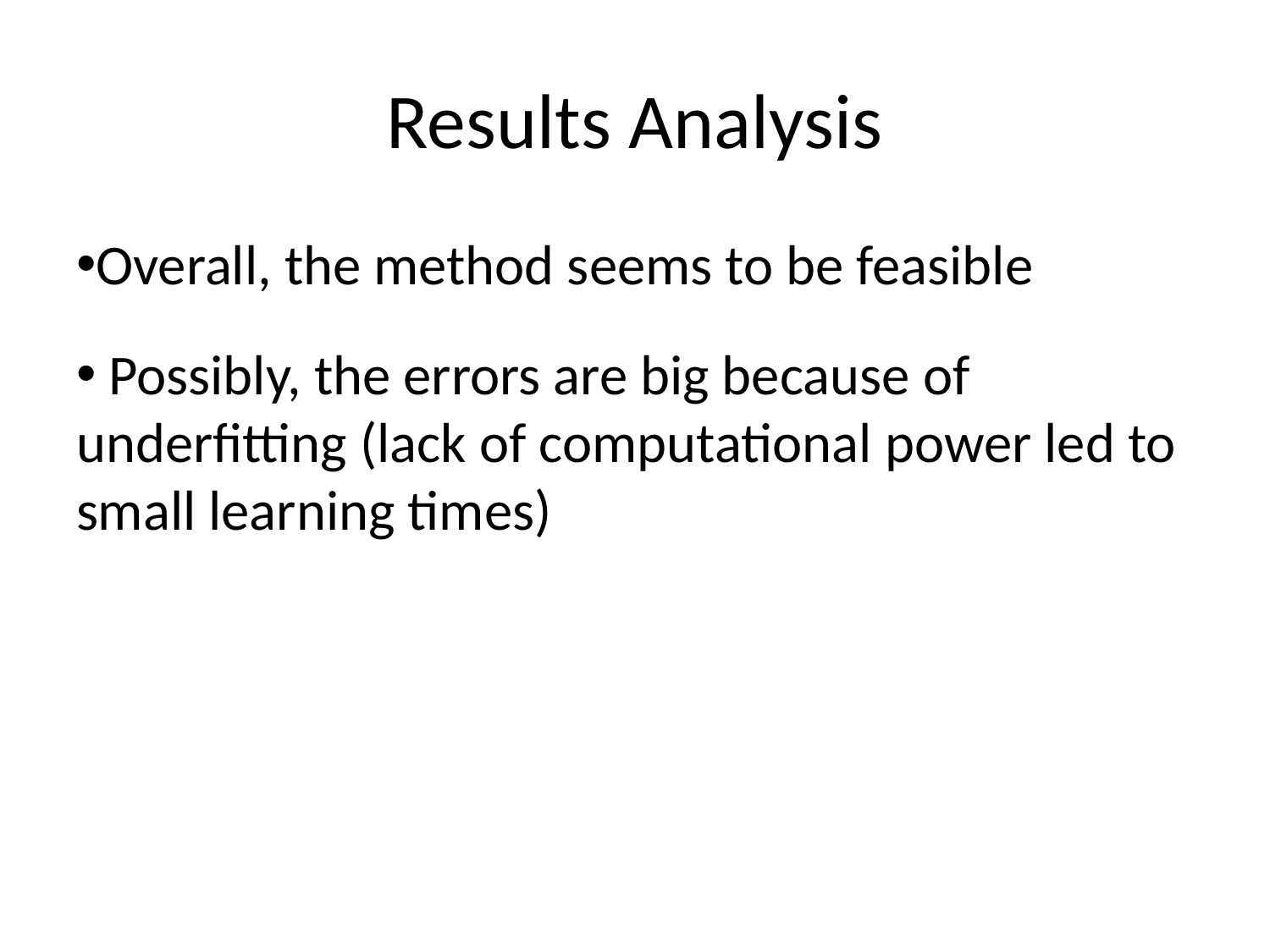

# Results Analysis
Overall, the method seems to be feasible
 Possibly, the errors are big because of underfitting (lack of computational power led to small learning times)